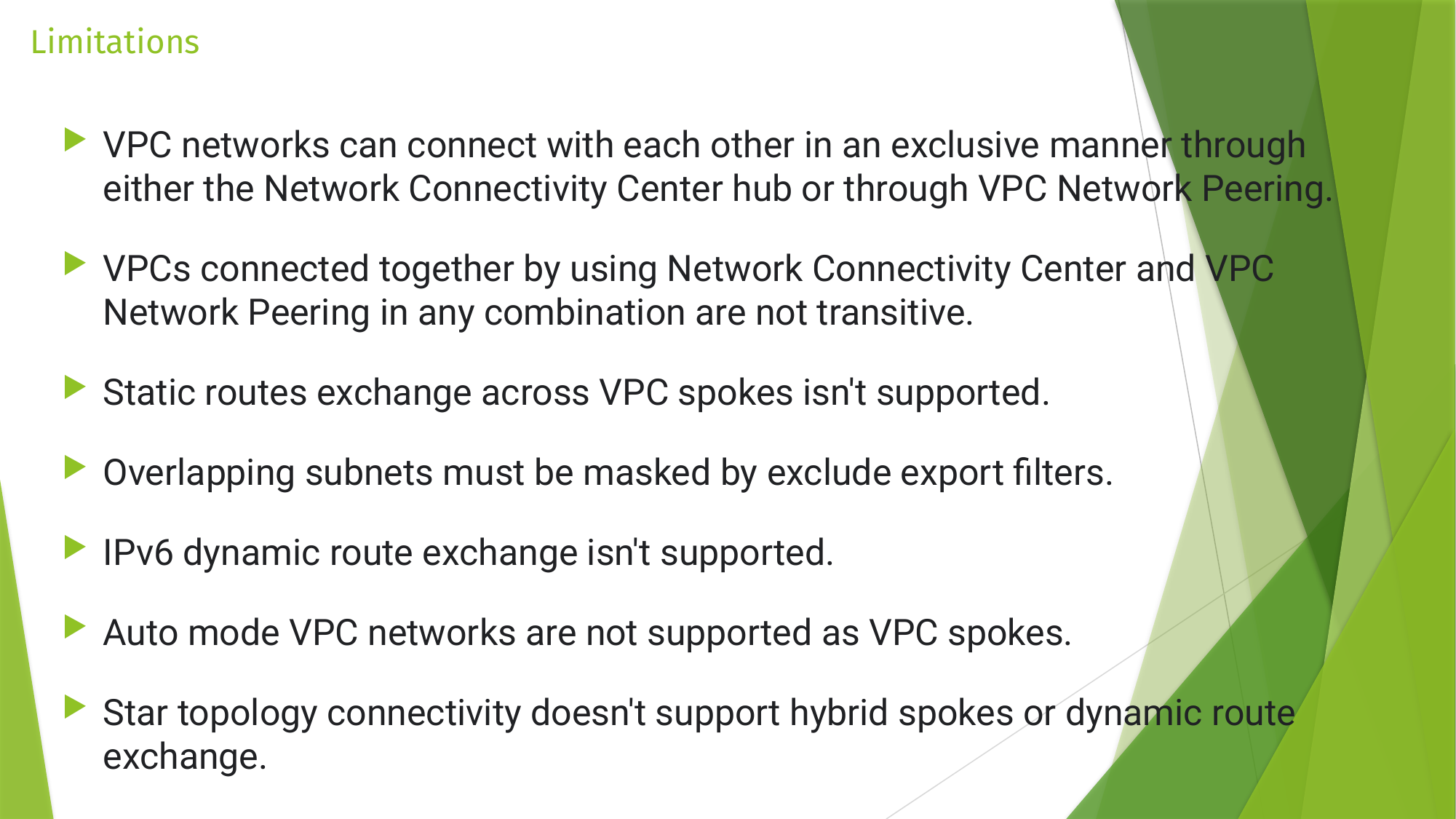

# Limitations
VPC networks can connect with each other in an exclusive manner through either the Network Connectivity Center hub or through VPC Network Peering.
VPCs connected together by using Network Connectivity Center and VPC Network Peering in any combination are not transitive.
Static routes exchange across VPC spokes isn't supported.
Overlapping subnets must be masked by exclude export filters.
IPv6 dynamic route exchange isn't supported.
Auto mode VPC networks are not supported as VPC spokes.
Star topology connectivity doesn't support hybrid spokes or dynamic route exchange.